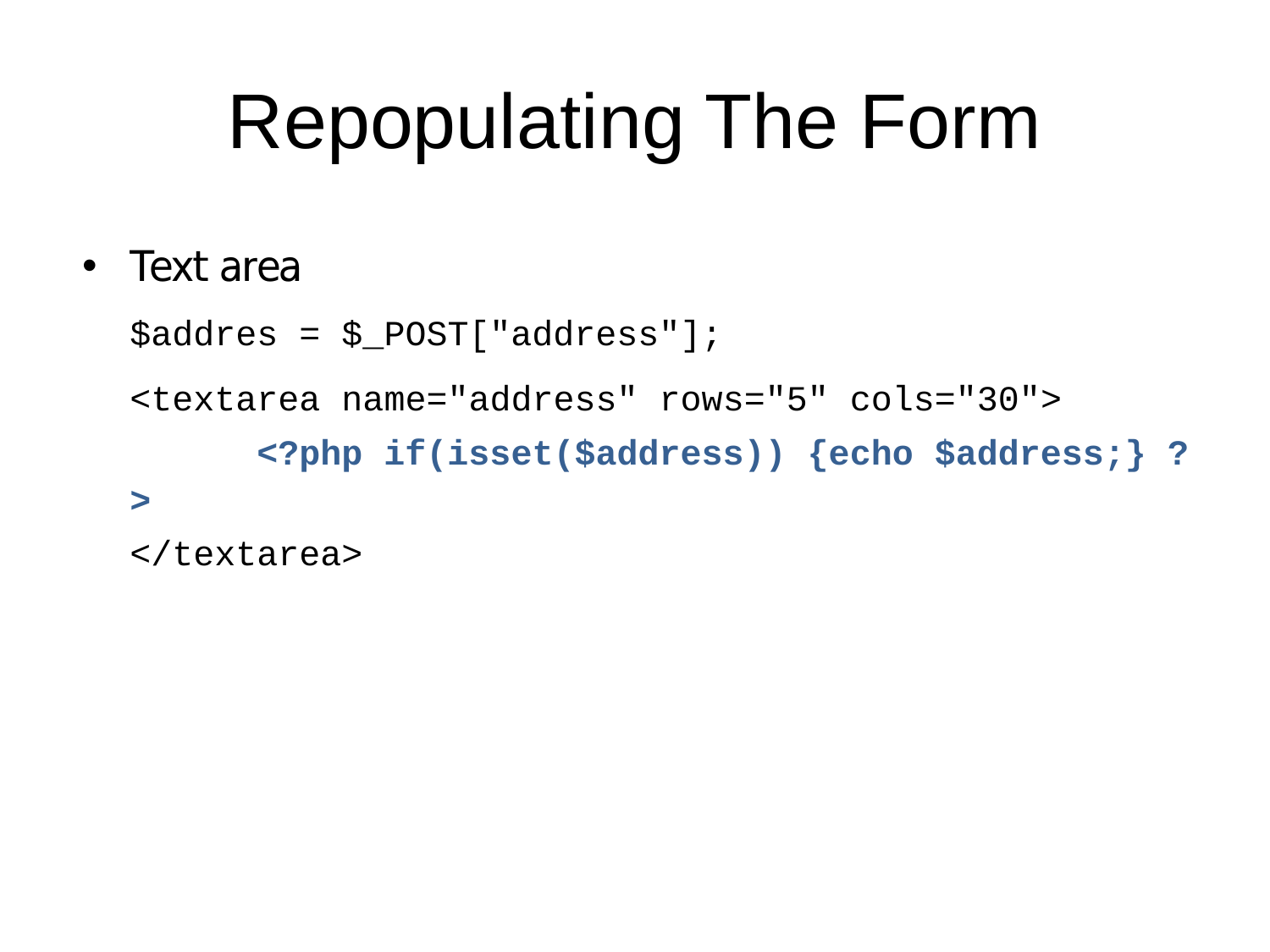

# Repopulating The Form
Text area
	$addres = $_POST["address"];
	<textarea name="address" rows="5" cols="30">
		<?php if(isset($address)) {echo $address;} ?>
	</textarea>